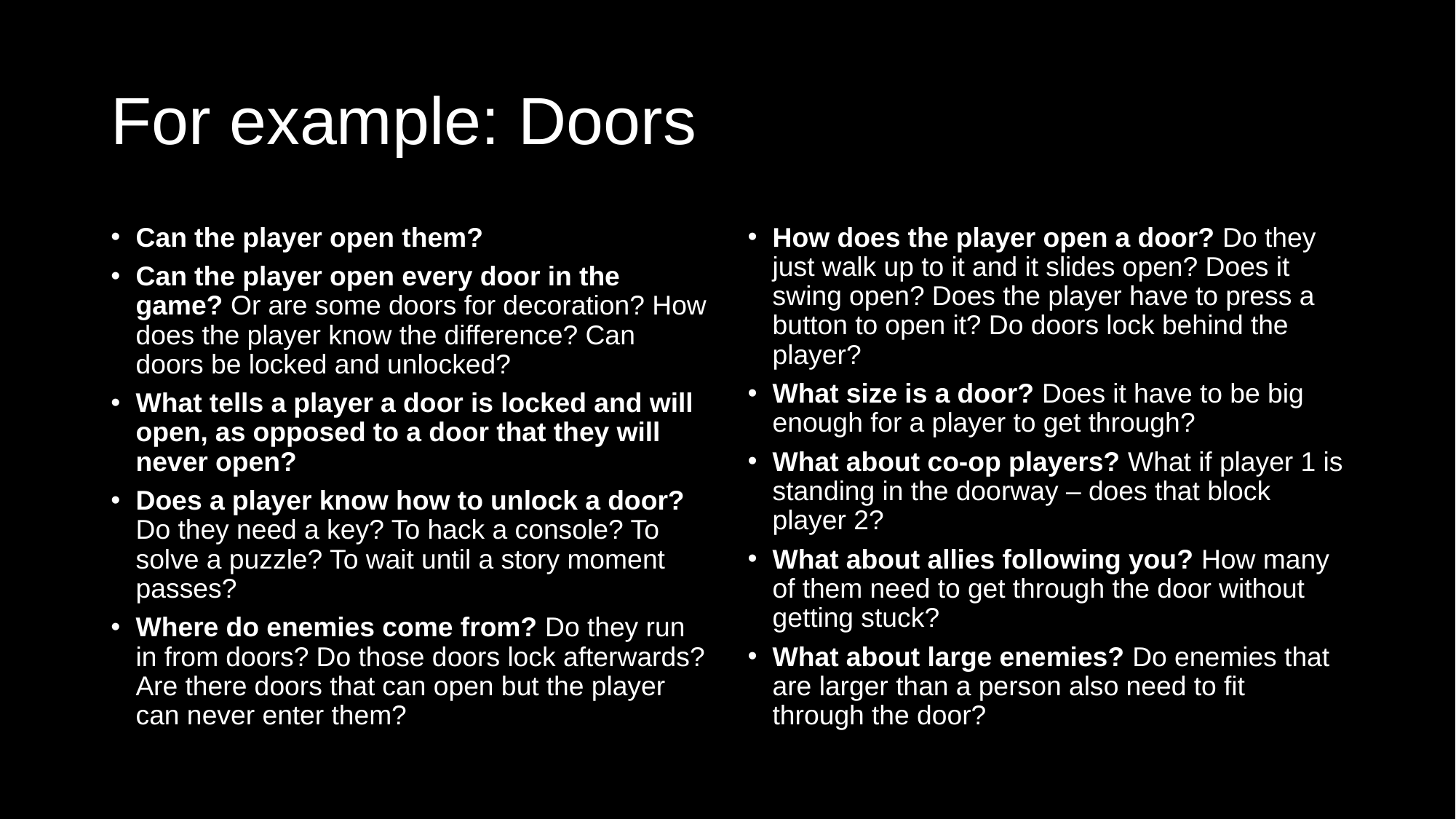

# For example: Doors
Can the player open them?
Can the player open every door in the game? Or are some doors for decoration? How does the player know the difference? Can doors be locked and unlocked?
What tells a player a door is locked and will open, as opposed to a door that they will never open?
Does a player know how to unlock a door? Do they need a key? To hack a console? To solve a puzzle? To wait until a story moment passes?
Where do enemies come from? Do they run in from doors? Do those doors lock afterwards? Are there doors that can open but the player can never enter them?
How does the player open a door? Do they just walk up to it and it slides open? Does it swing open? Does the player have to press a button to open it? Do doors lock behind the player?
What size is a door? Does it have to be big enough for a player to get through?
What about co-op players? What if player 1 is standing in the doorway – does that block player 2?
What about allies following you? How many of them need to get through the door without getting stuck?
What about large enemies? Do enemies that are larger than a person also need to fit through the door?